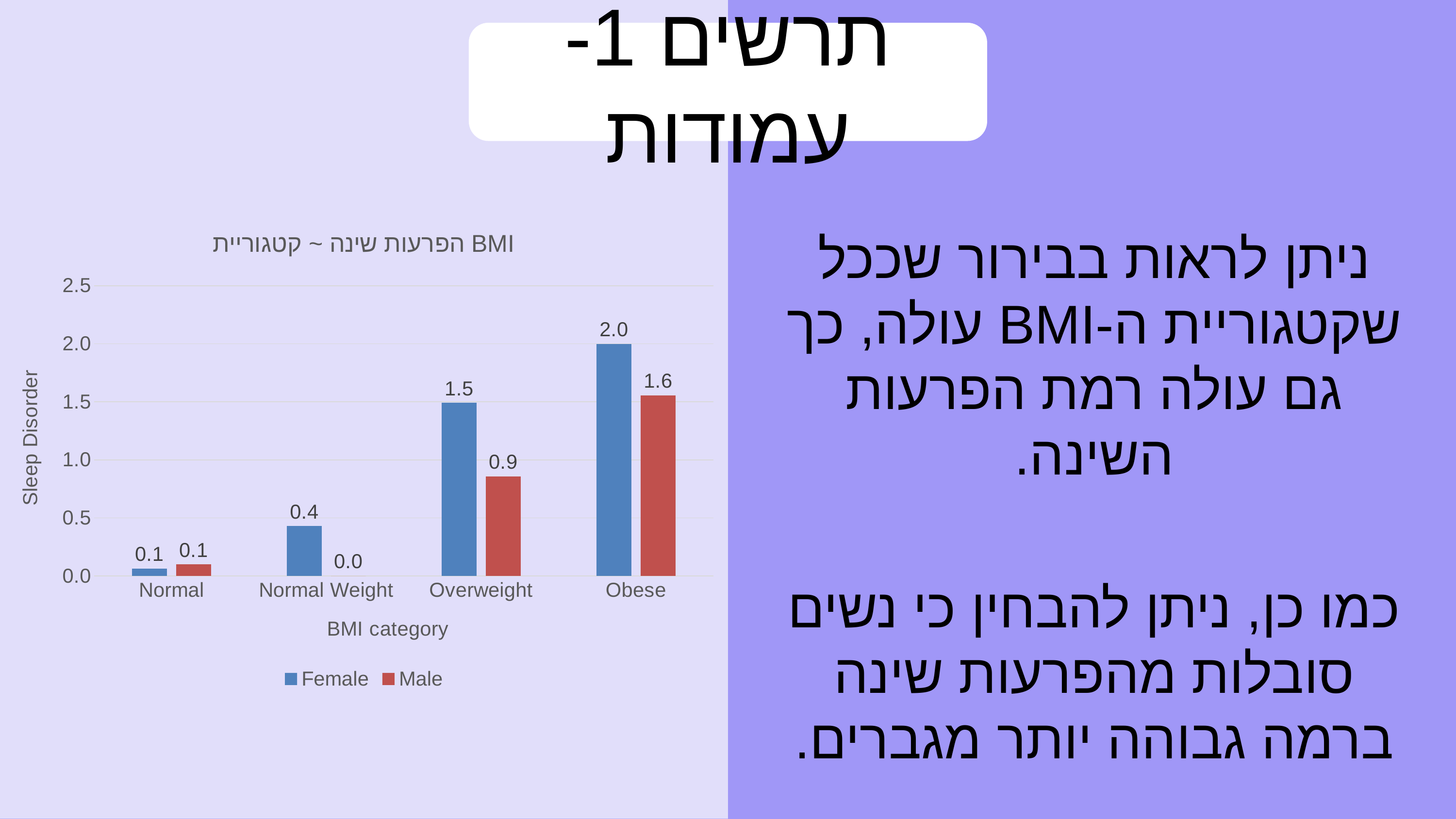

תרשים 1- עמודות
ניתן לראות בבירור שככל שקטגוריית ה-BMI עולה, כך גם עולה רמת הפרעות השינה.

כמו כן, ניתן להבחין כי נשים סובלות מהפרעות שינה ברמה גבוהה יותר מגברים.

### Chart: הפרעות שינה ~ קטגוריית BMI

| Category | Female | Male |
|---|---|---|
| Normal | 0.0625 | 0.09923664122137404 |
| Normal Weight | 0.42857142857142855 | 0.0 |
| Overweight | 1.490566037735849 | 0.8571428571428571 |
| Obese | 2.0 | 1.5555555555555556 |